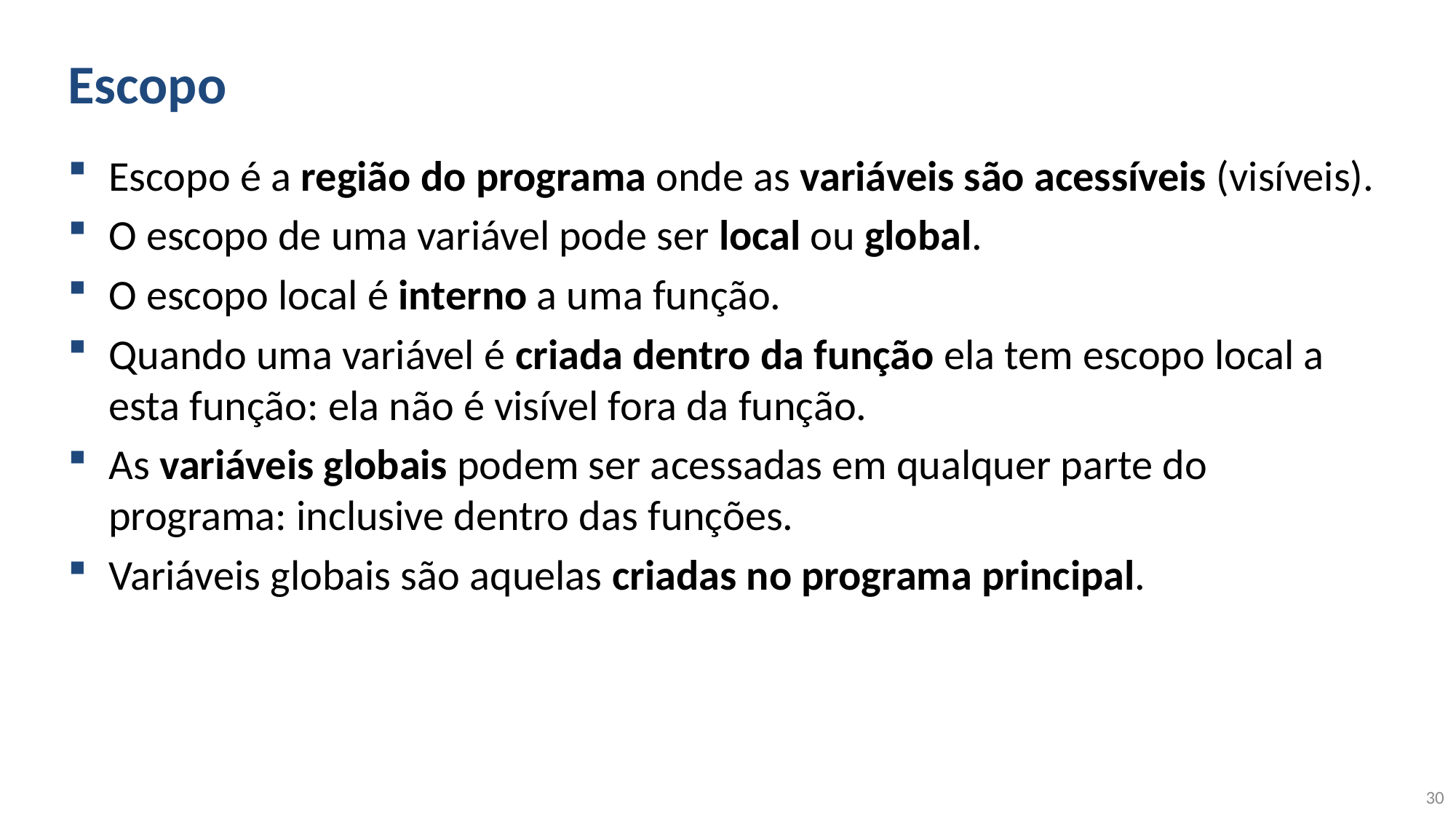

# Escopo
Escopo é a região do programa onde as variáveis são acessíveis (visíveis).
O escopo de uma variável pode ser local ou global.
O escopo local é interno a uma função.
Quando uma variável é criada dentro da função ela tem escopo local a esta função: ela não é visível fora da função.
As variáveis globais podem ser acessadas em qualquer parte do programa: inclusive dentro das funções.
Variáveis globais são aquelas criadas no programa principal.
30